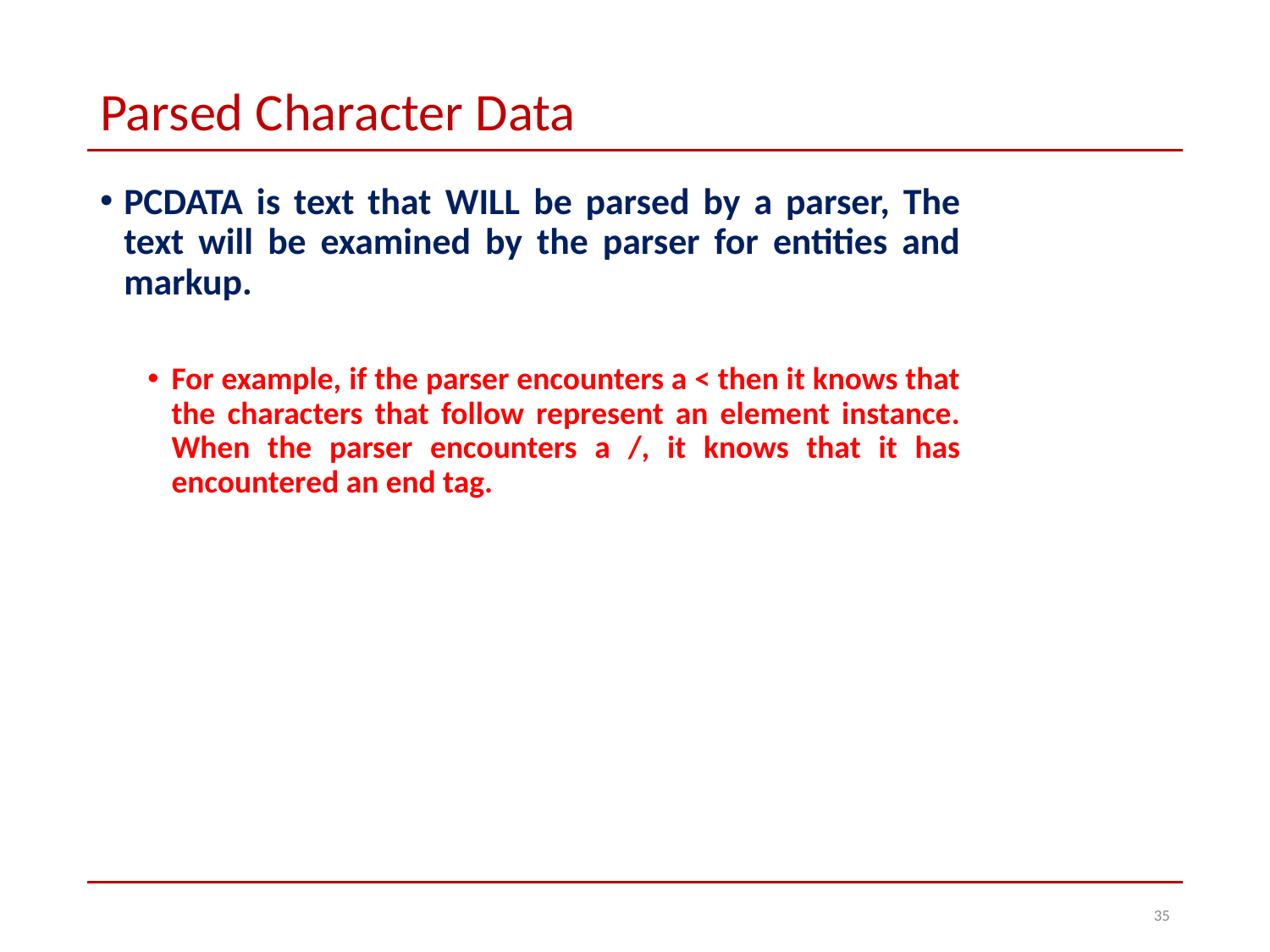

# Parsed Character Data
PCDATA is text that WILL be parsed by a parser, The text will be examined by the parser for entities and markup.

For example, if the parser encounters a < then it knows that the characters that follow represent an element instance. When the parser encounters a /, it knows that it has encountered an end tag.

35